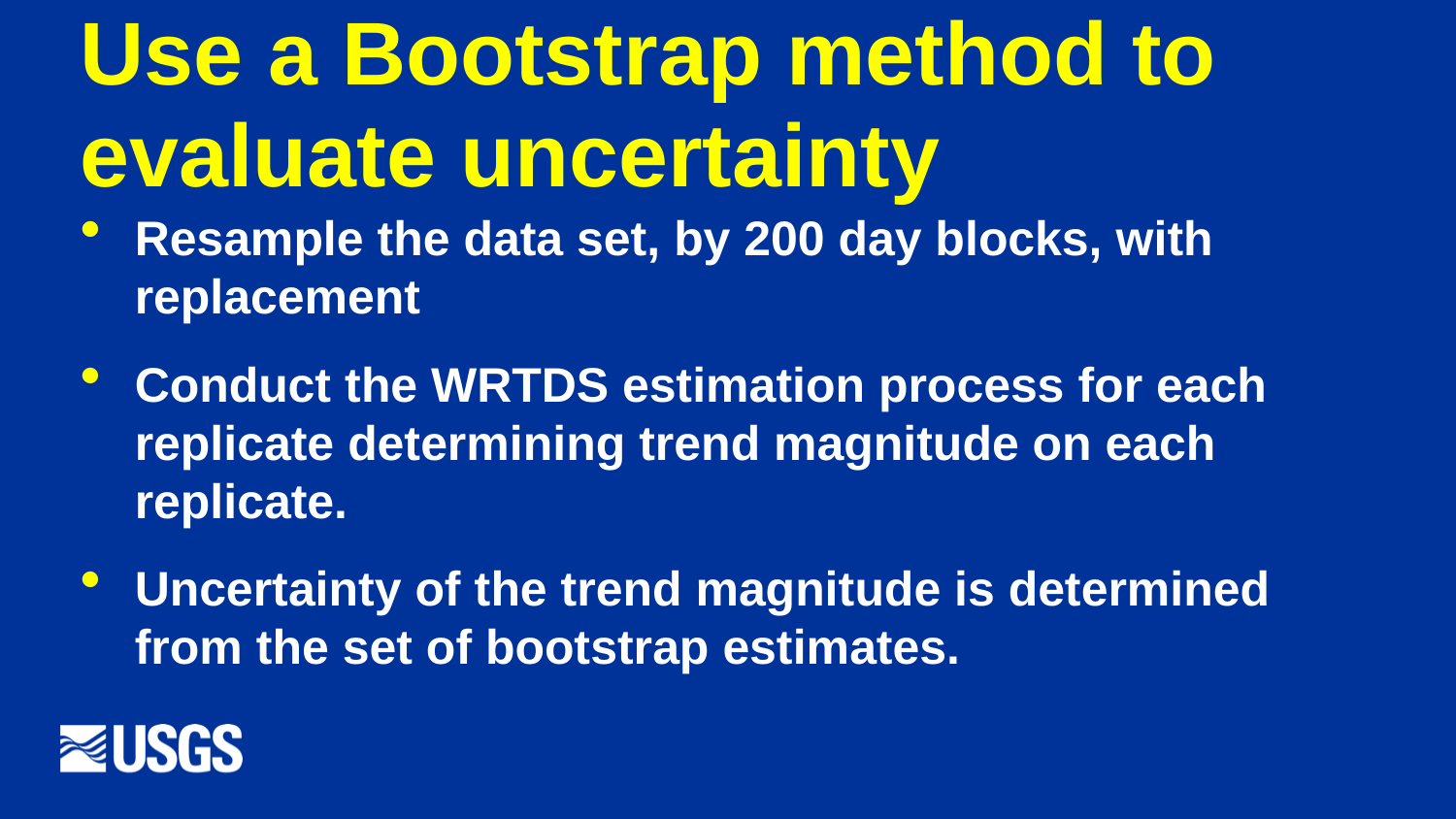

# Use a Bootstrap method to evaluate uncertainty
Resample the data set, by 200 day blocks, with replacement
Conduct the WRTDS estimation process for each replicate determining trend magnitude on each replicate.
Uncertainty of the trend magnitude is determined from the set of bootstrap estimates.